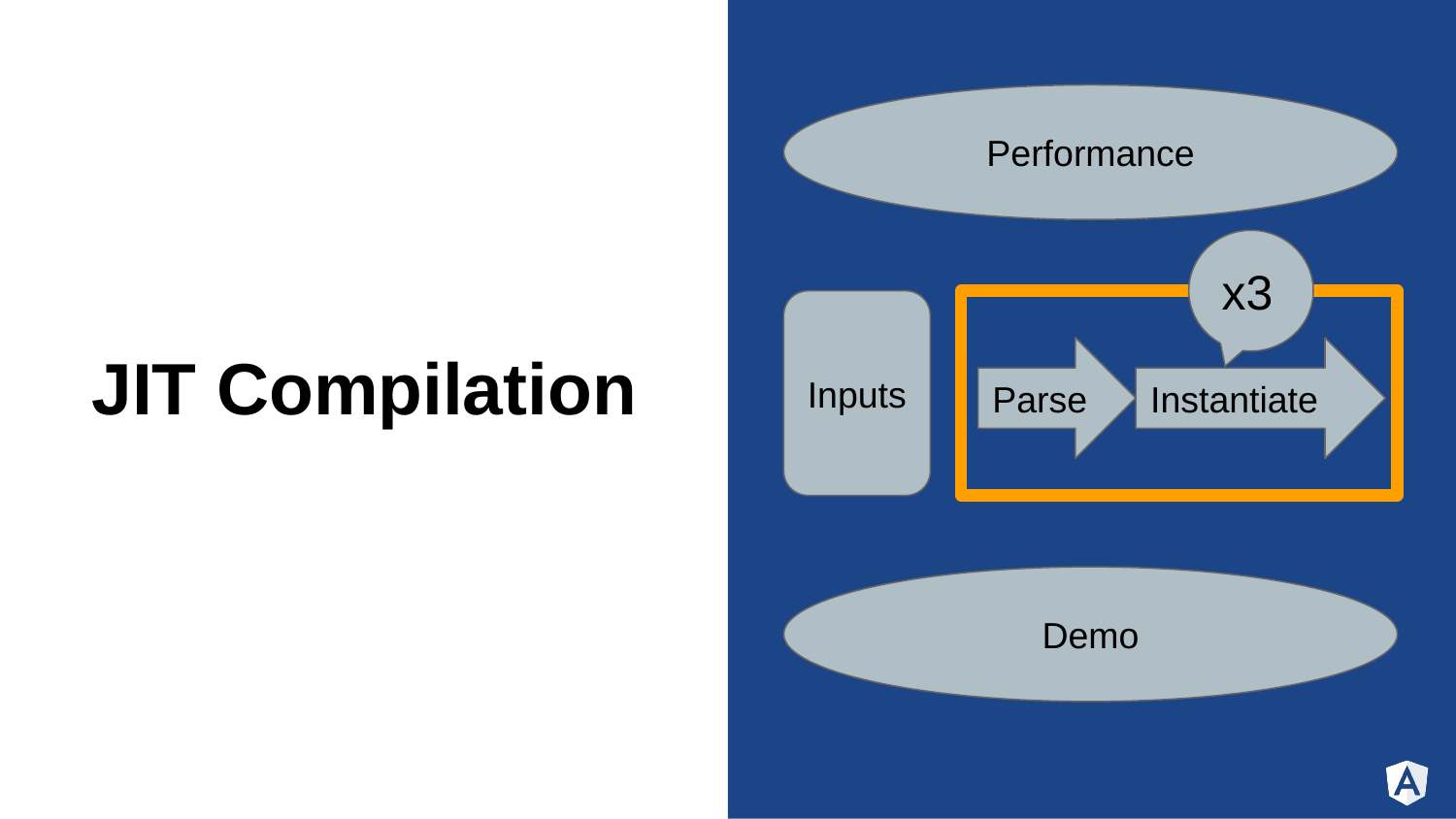

Performance
# JIT Compilation
x3
Inputs

Parse
Instantiate

Demo